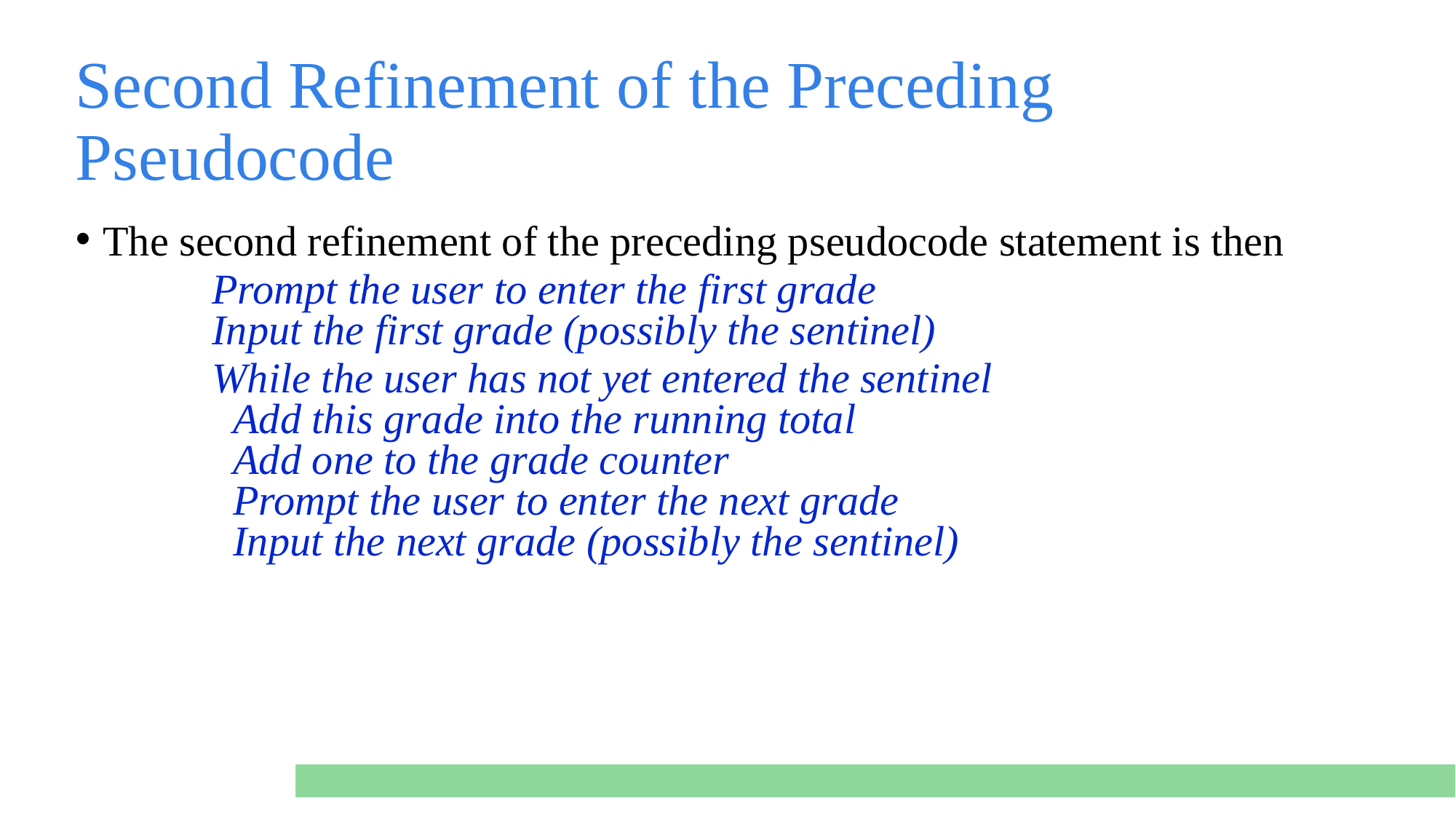

# Second Refinement of the Preceding Pseudocode
The second refinement of the preceding pseudocode statement is then
	Prompt the user to enter the first grade
Input the first grade (possibly the sentinel)
	While the user has not yet entered the sentinel
  Add this grade into the running total
  Add one to the grade counter
  Prompt the user to enter the next grade
  Input the next grade (possibly the sentinel)